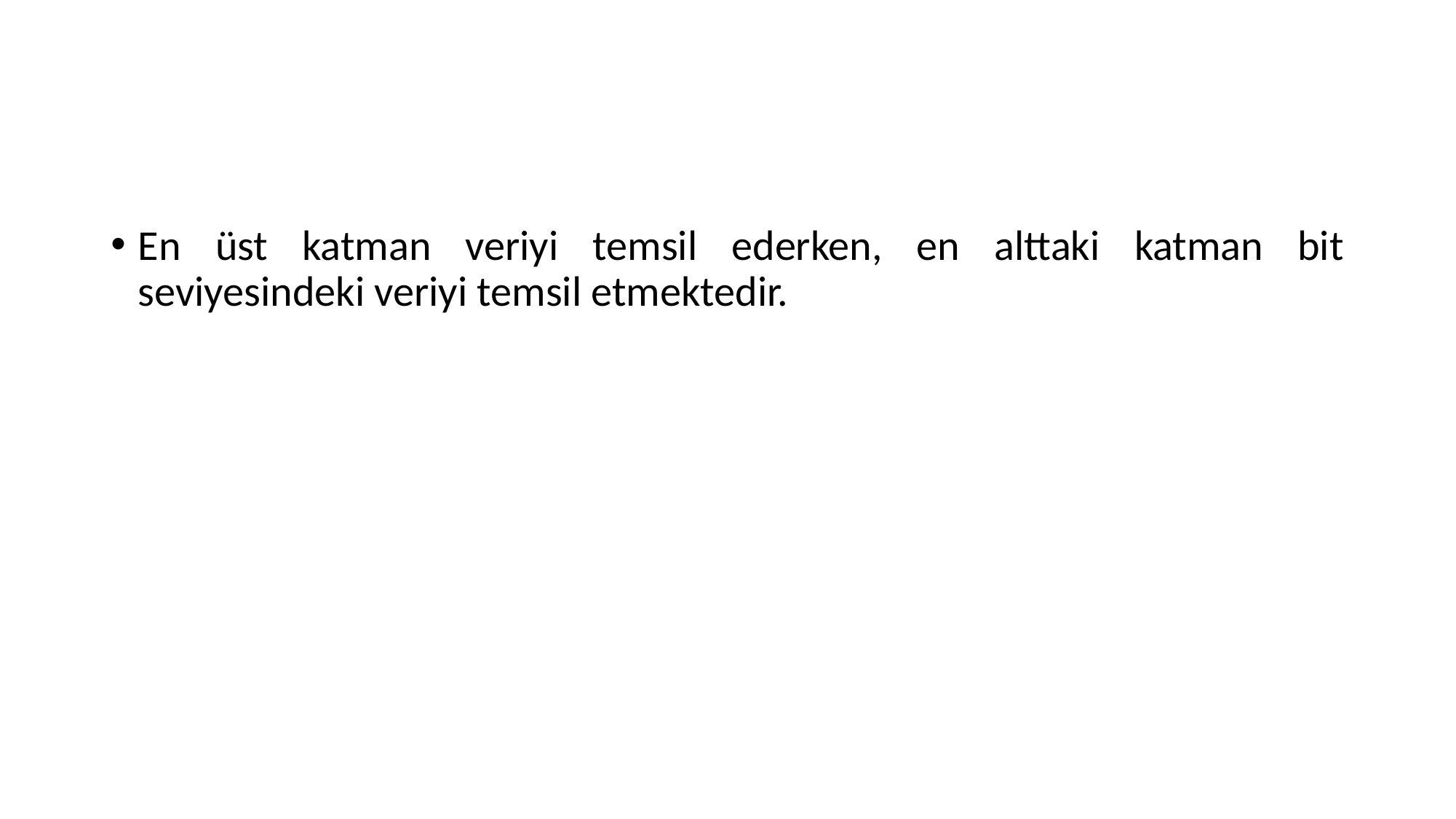

#
En üst katman veriyi temsil ederken, en alttaki katman bit seviyesindeki veriyi temsil etmektedir.